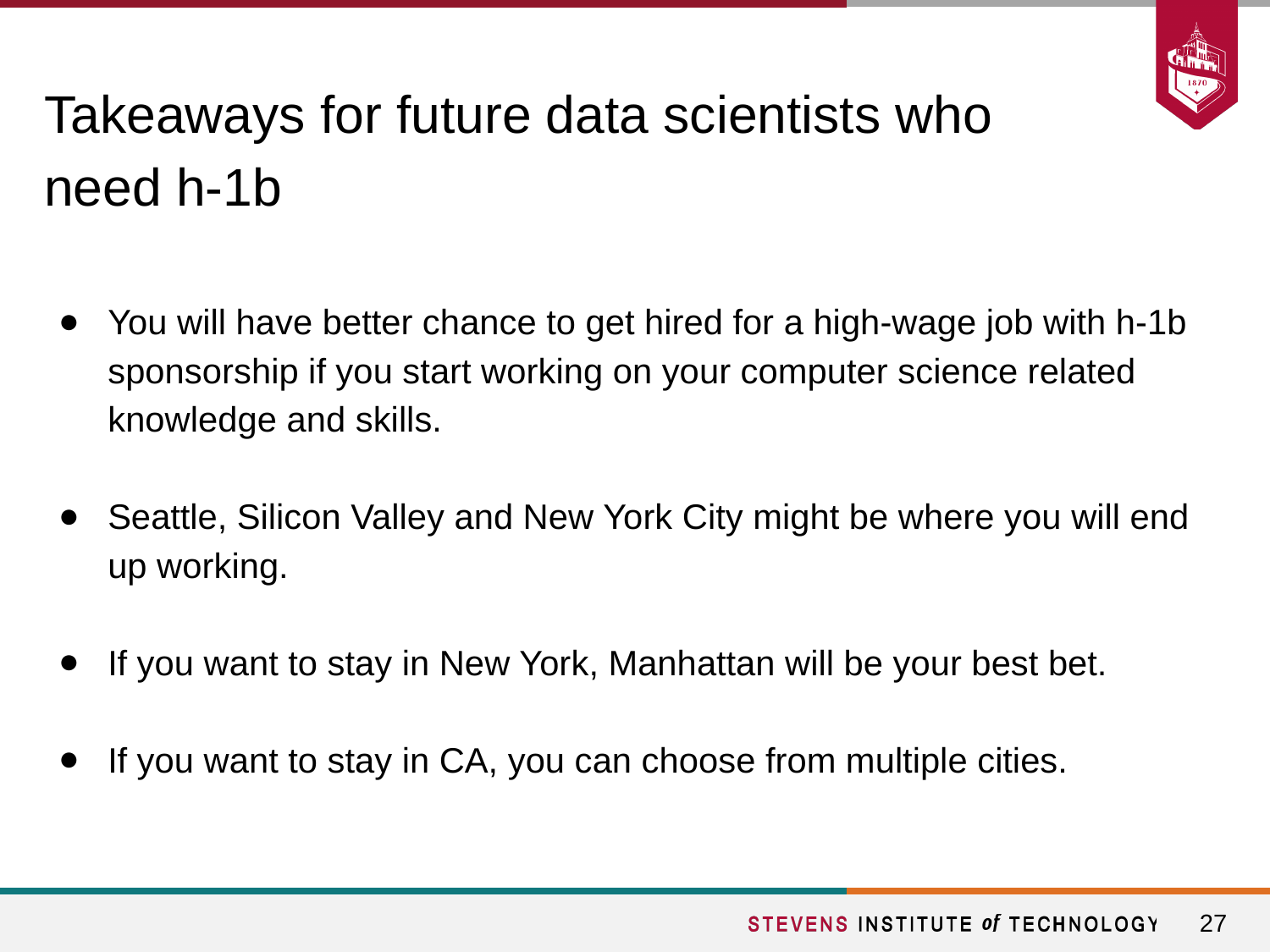

# Takeaways for future data scientists who need h-1b

You will have better chance to get hired for a high-wage job with h-1b sponsorship if you start working on your computer science related knowledge and skills.

Seattle, Silicon Valley and New York City might be where you will end up working.

If you want to stay in New York, Manhattan will be your best bet.

If you want to stay in CA, you can choose from multiple cities.

27